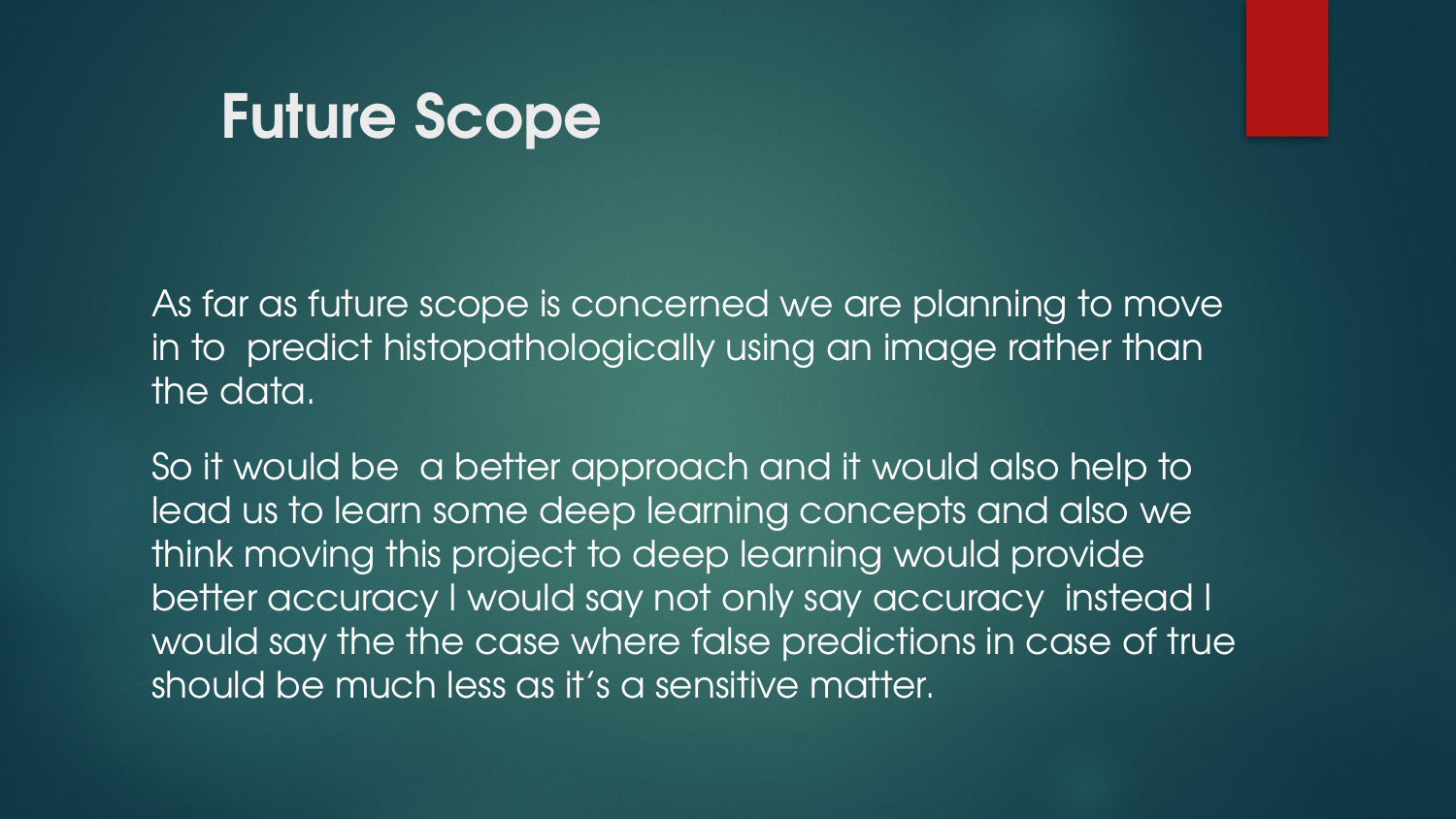

# Future Scope
As far as future scope is concerned we are planning to move in to  predict histopathologically using an image rather than the data.
So it would be  a better approach and it would also help to lead us to learn some deep learning concepts and also we think moving this project to deep learning would provide better accuracy I would say not only say accuracy  instead I would say the the case where false predictions in case of true should be much less as it’s a sensitive matter.